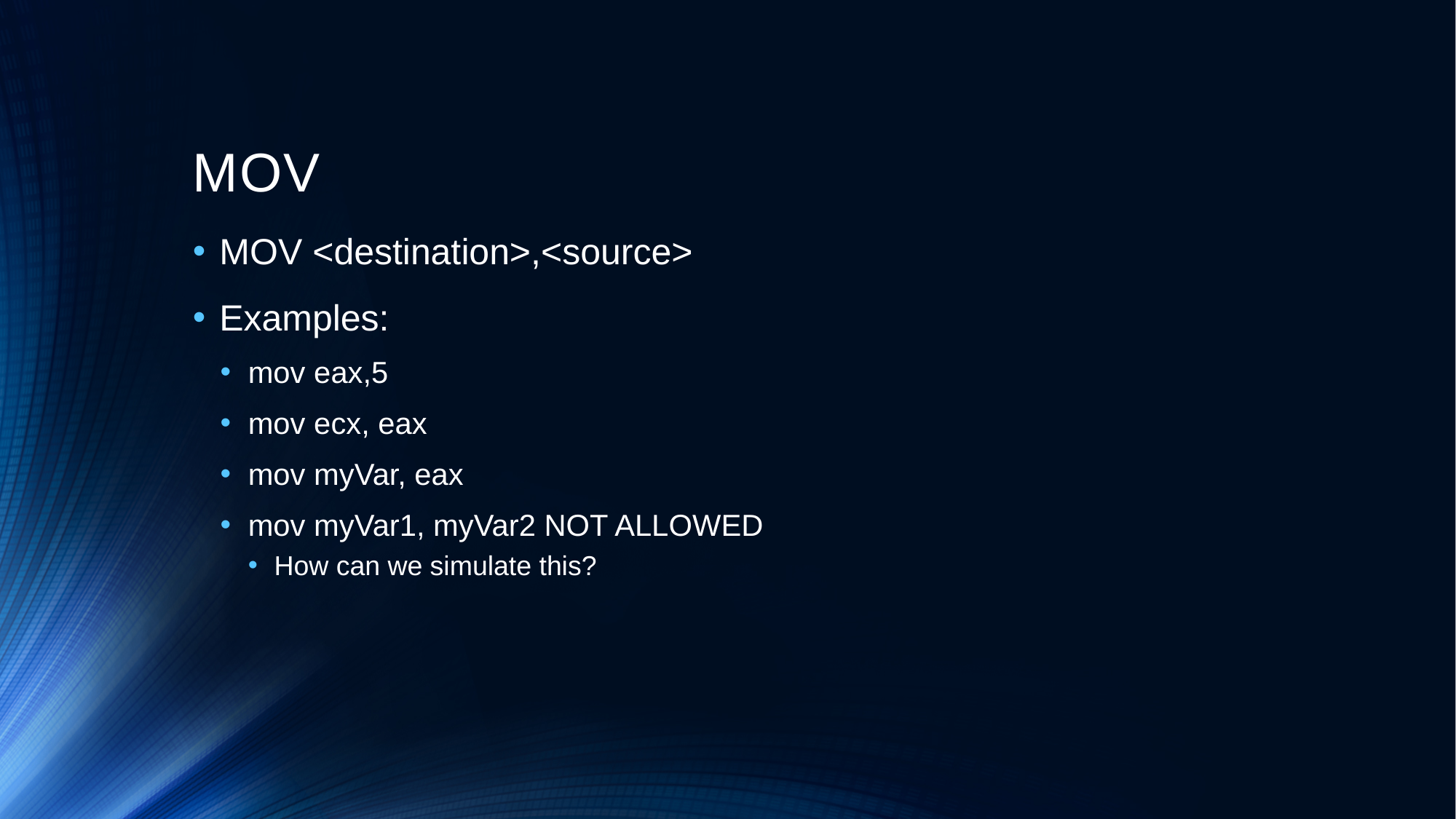

# MOV
MOV <destination>,<source>
Examples:
mov eax,5
mov ecx, eax
mov myVar, eax
mov myVar1, myVar2 NOT ALLOWED
How can we simulate this?